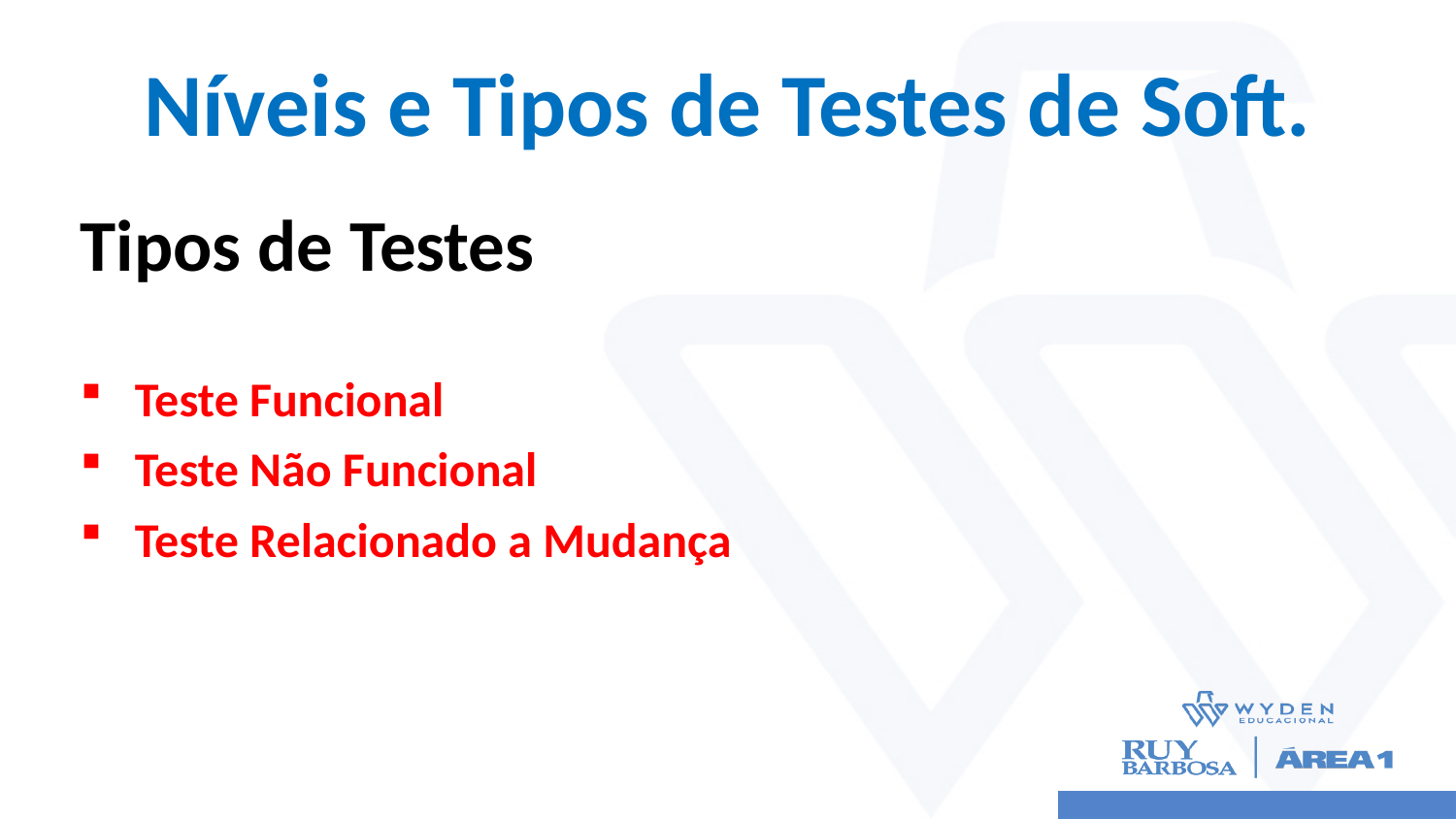

# Níveis e Tipos de Testes de Soft.
Tipos de Testes

Teste Funcional
Teste Não Funcional
Teste Relacionado a Mudança